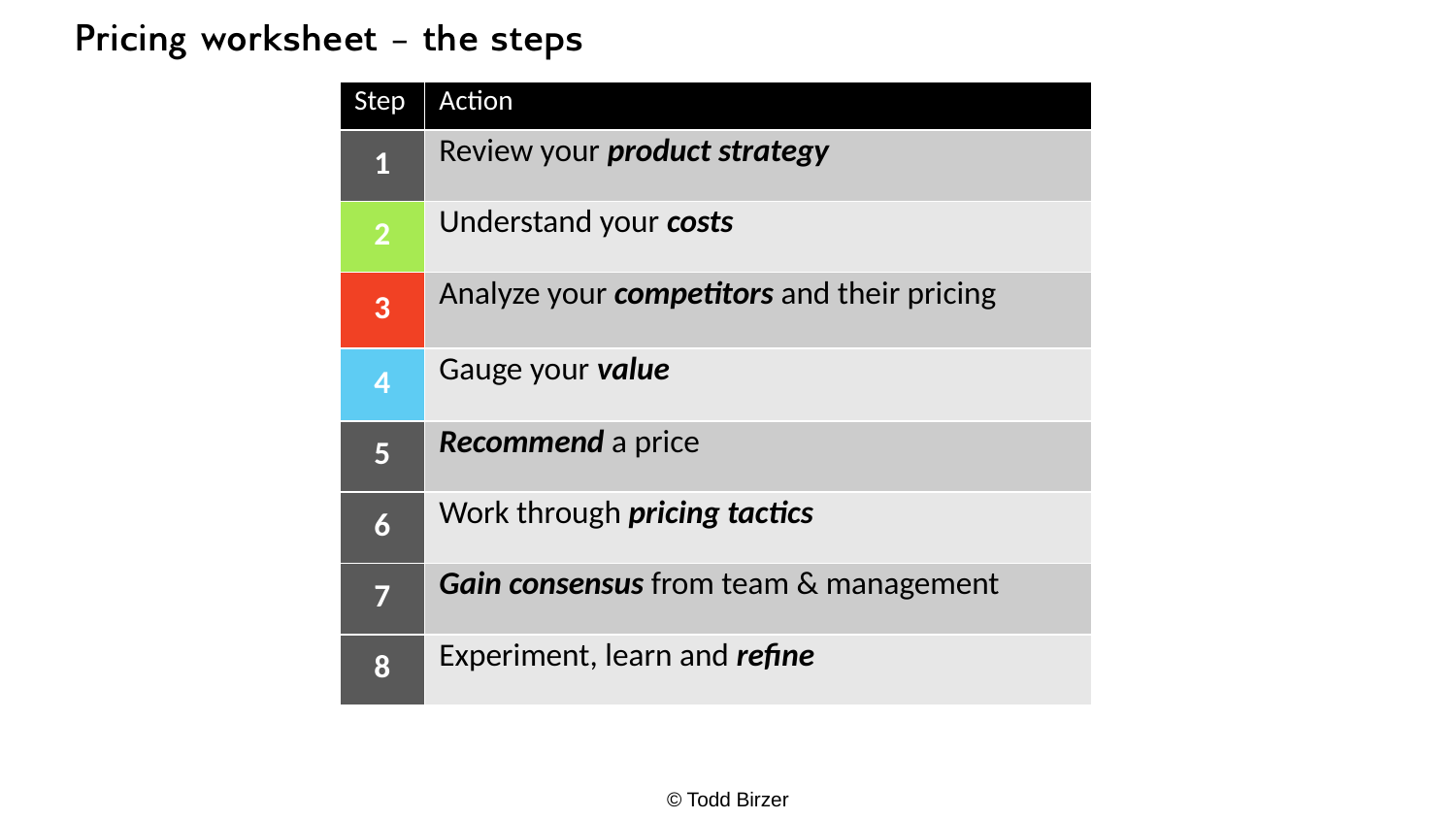

# Pricing worksheet – the steps
| Step | Action |
| --- | --- |
| 1 | Review your product strategy |
| 2 | Understand your costs |
| 3 | Analyze your competitors and their pricing |
| 4 | Gauge your value |
| 5 | Recommend a price |
| 6 | Work through pricing tactics |
| 7 | Gain consensus from team & management |
| 8 | Experiment, learn and refine |